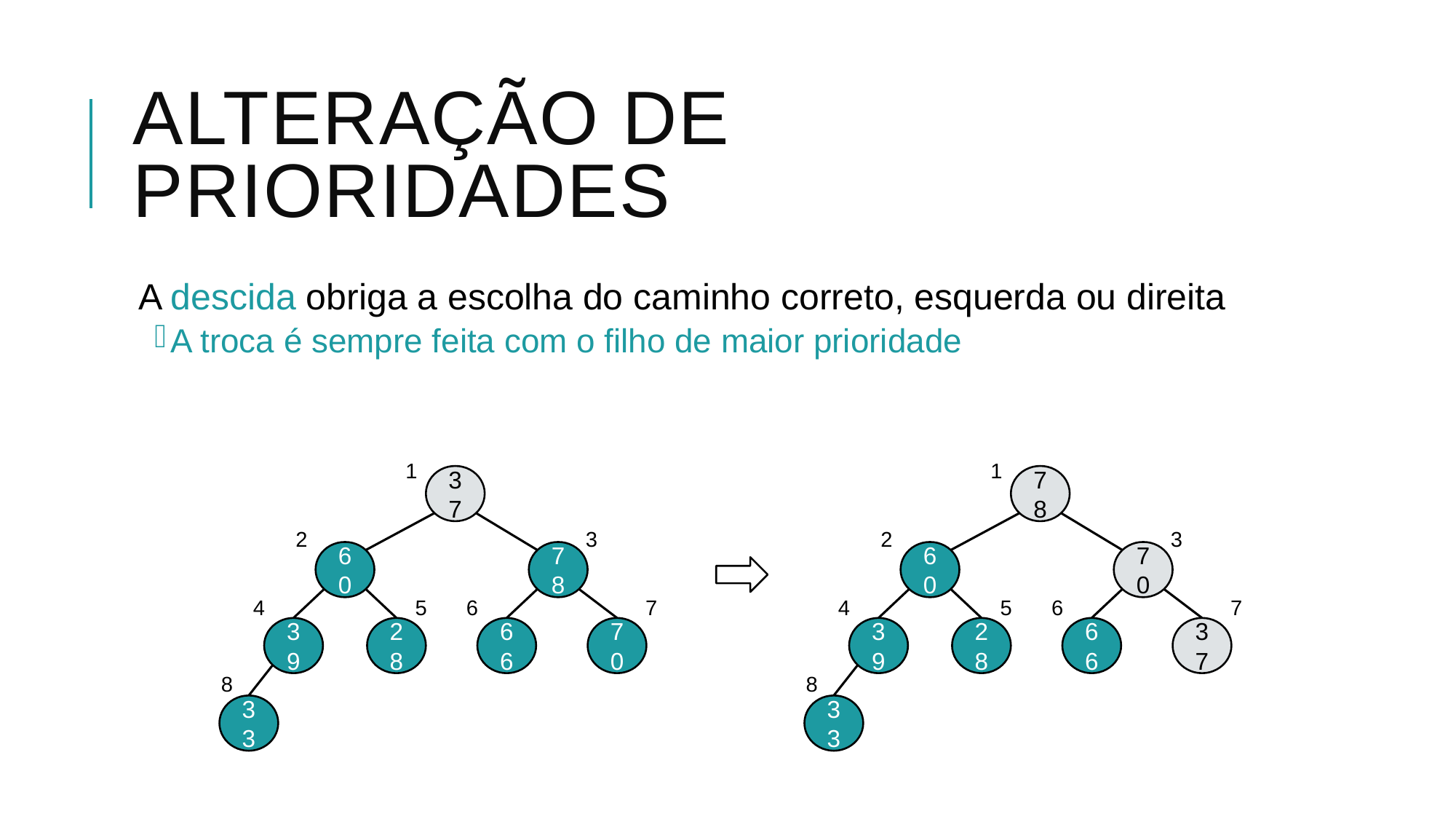

# Alteração de prioridades
A descida obriga a escolha do caminho correto, esquerda ou direita
A troca é sempre feita com o filho de maior prioridade
1
1
78
2
3
60
70
4
5
6
7
39
28
66
37
8
33
37
2
3
60
78

4
5
6
7
39
28
66
70
8
33